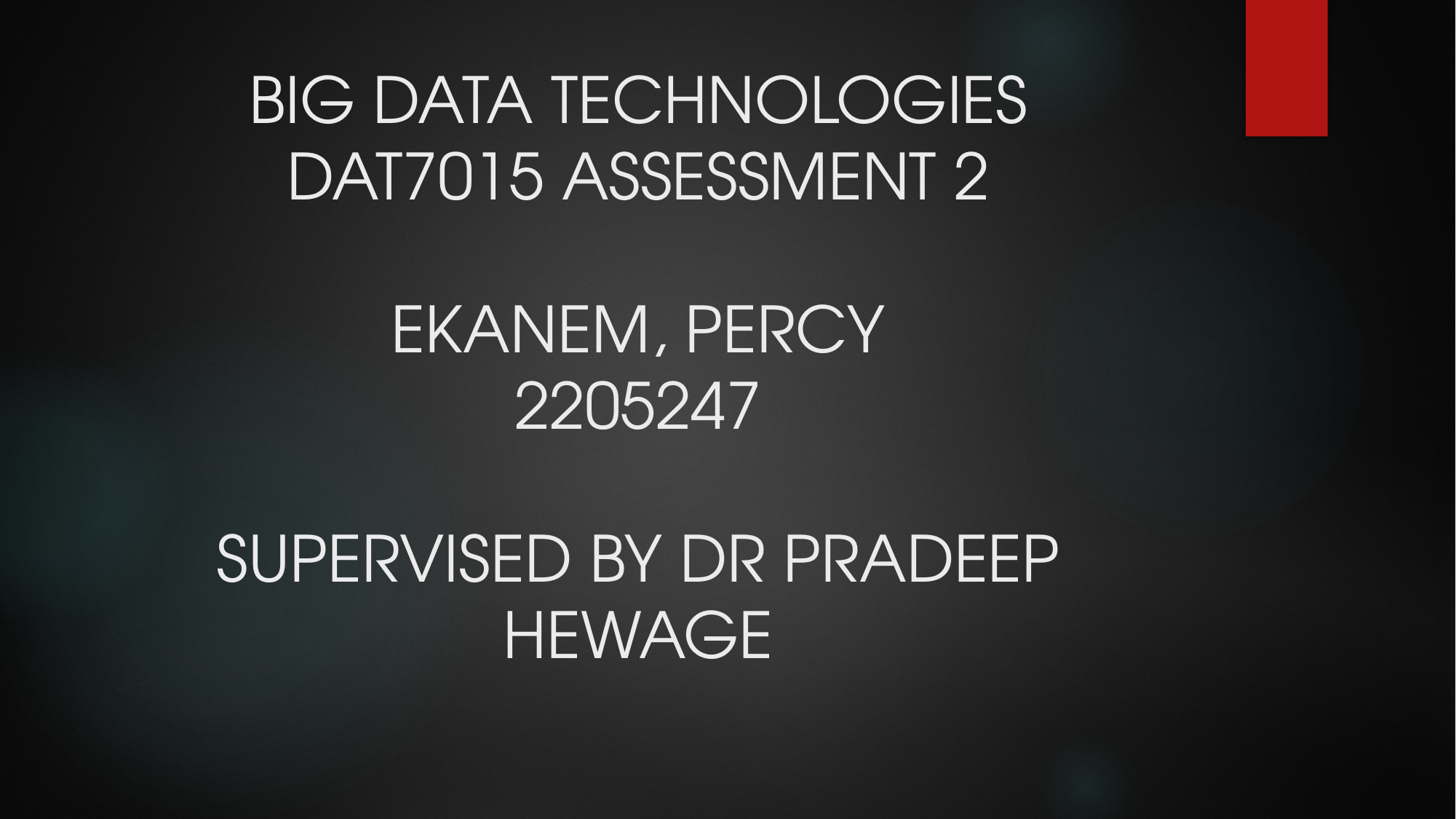

# BIG DATA TECHNOLOGIES DAT7015 ASSESSMENT 2 EKANEM, PERCY 2205247 SUPERVISED BY DR PRADEEP HEWAGE